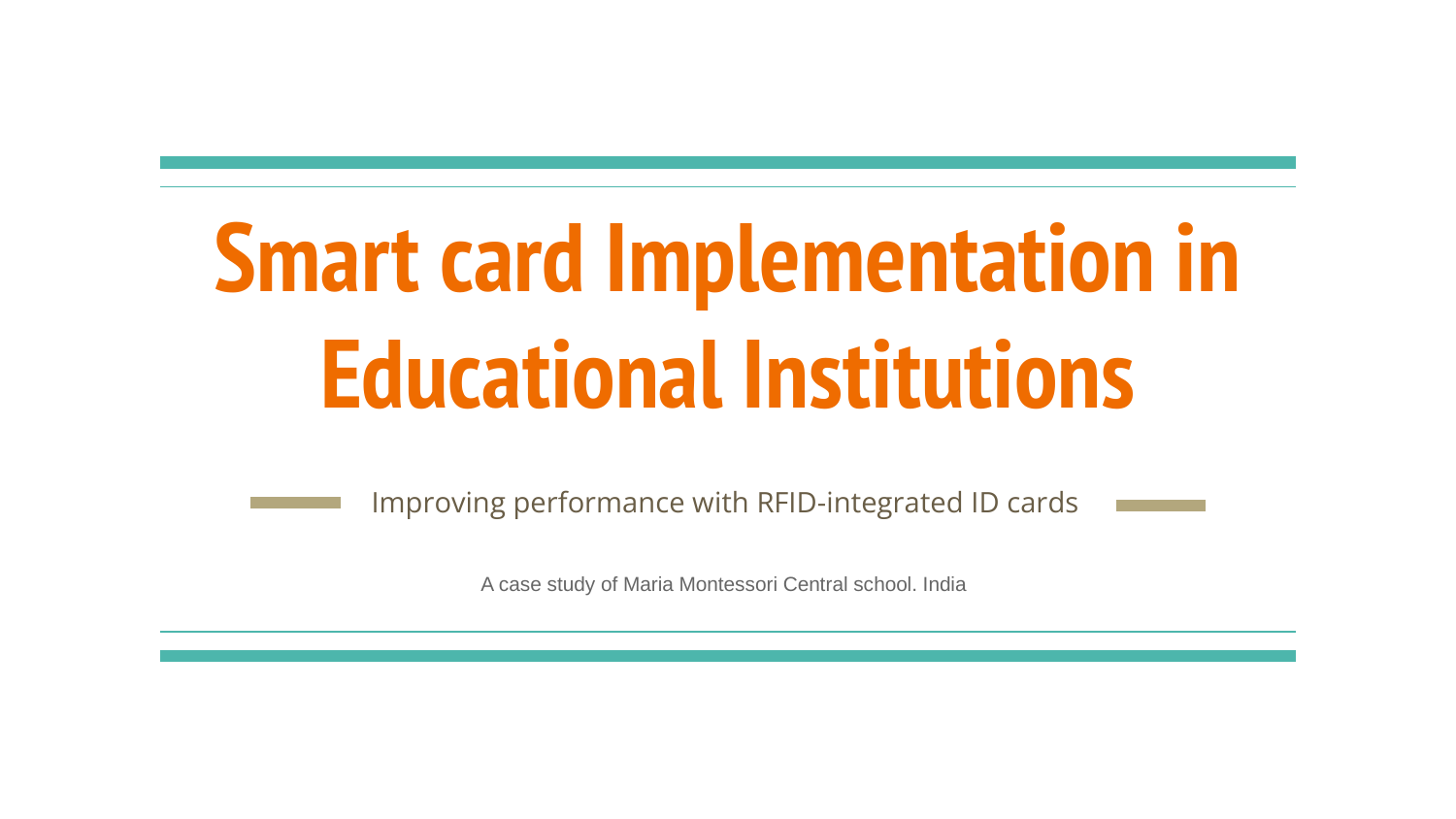

# Smart card Implementation in Educational Institutions
Improving performance with RFID-integrated ID cards
A case study of Maria Montessori Central school. India